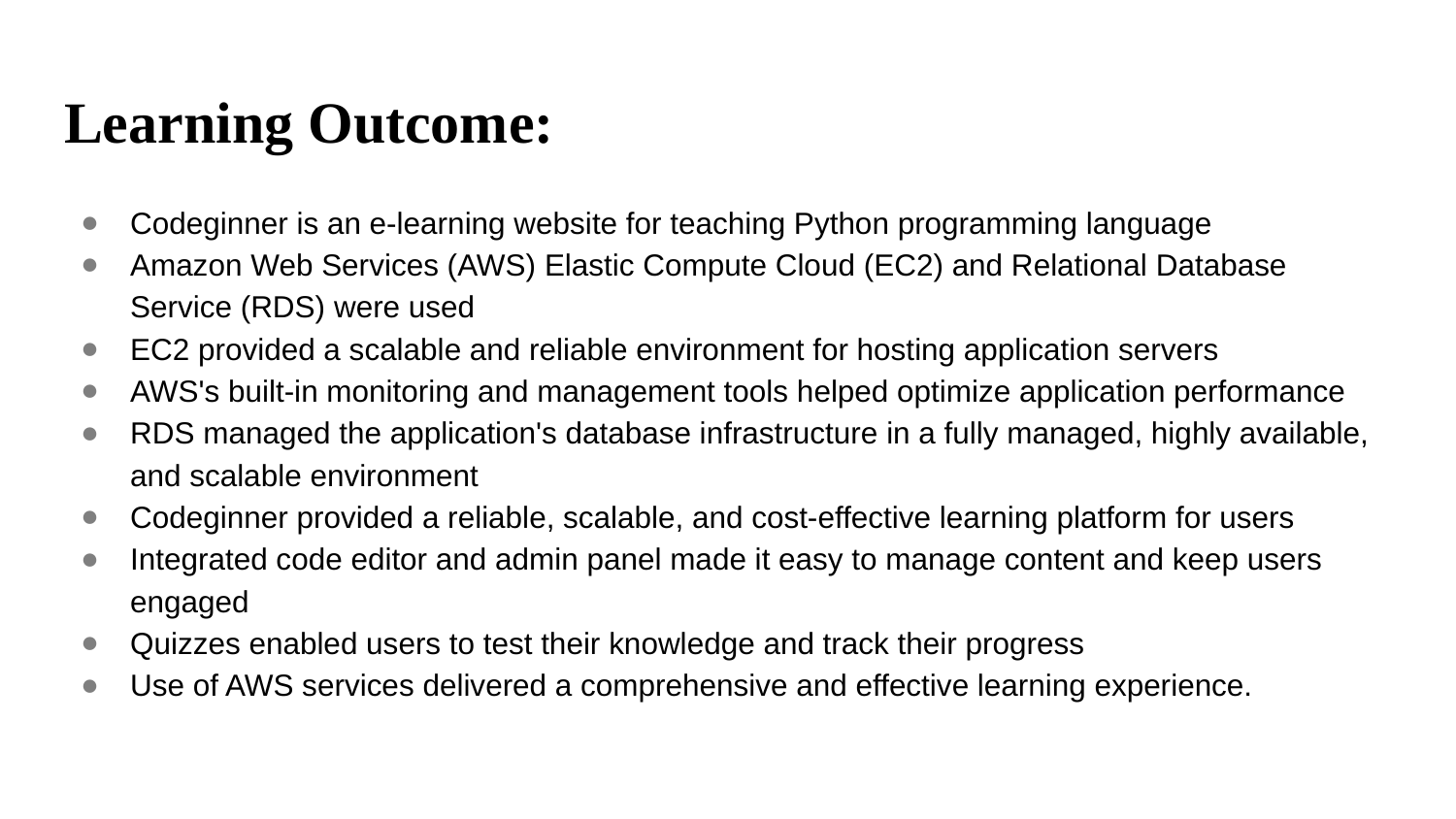

# Learning Outcome:
Codeginner is an e-learning website for teaching Python programming language
Amazon Web Services (AWS) Elastic Compute Cloud (EC2) and Relational Database Service (RDS) were used
EC2 provided a scalable and reliable environment for hosting application servers
AWS's built-in monitoring and management tools helped optimize application performance
RDS managed the application's database infrastructure in a fully managed, highly available, and scalable environment
Codeginner provided a reliable, scalable, and cost-effective learning platform for users
Integrated code editor and admin panel made it easy to manage content and keep users engaged
Quizzes enabled users to test their knowledge and track their progress
Use of AWS services delivered a comprehensive and effective learning experience.